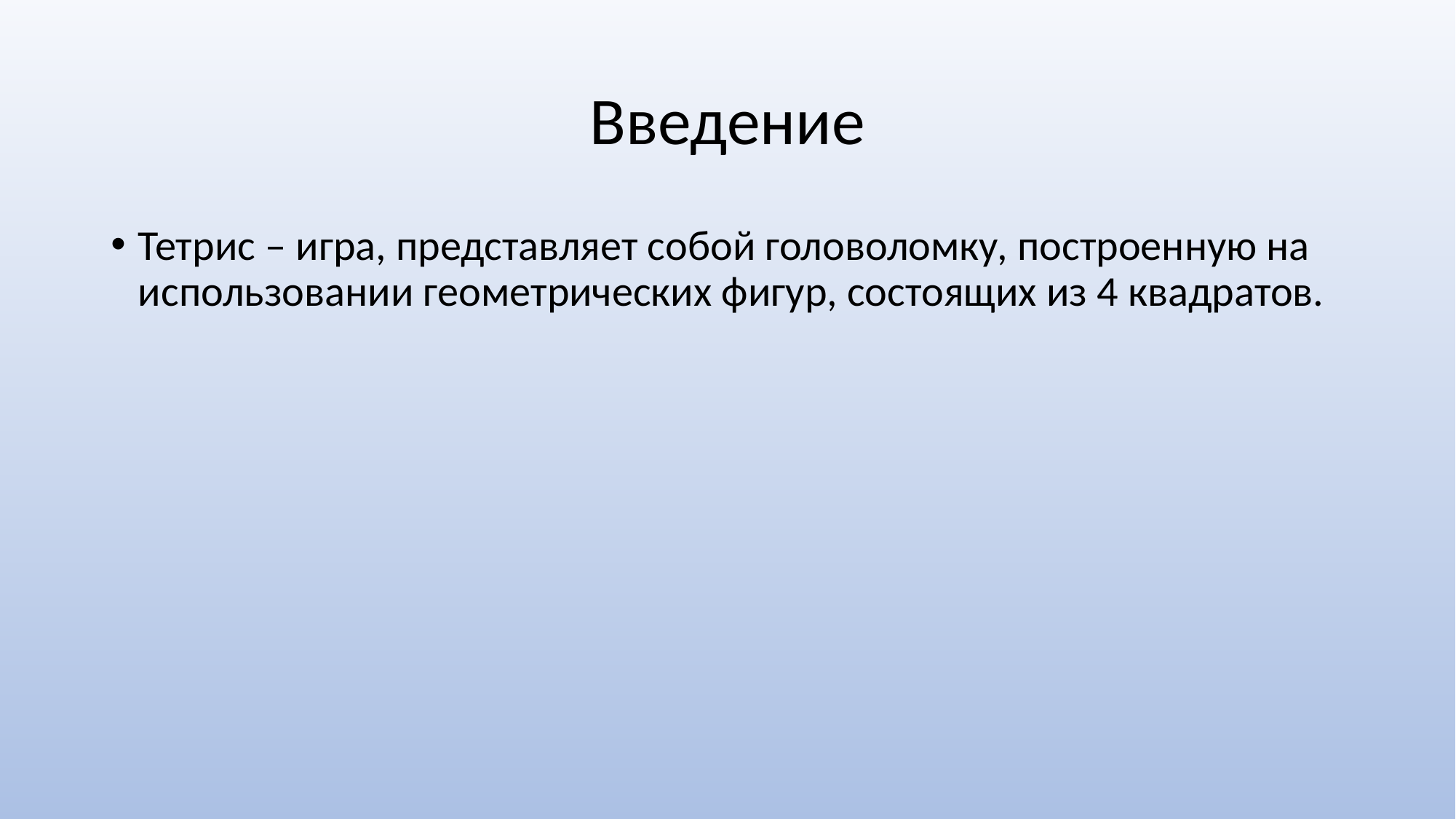

# Введение
Тетрис – игра, представляет собой головоломку, построенную на использовании геометрических фигур, состоящих из 4 квадратов.